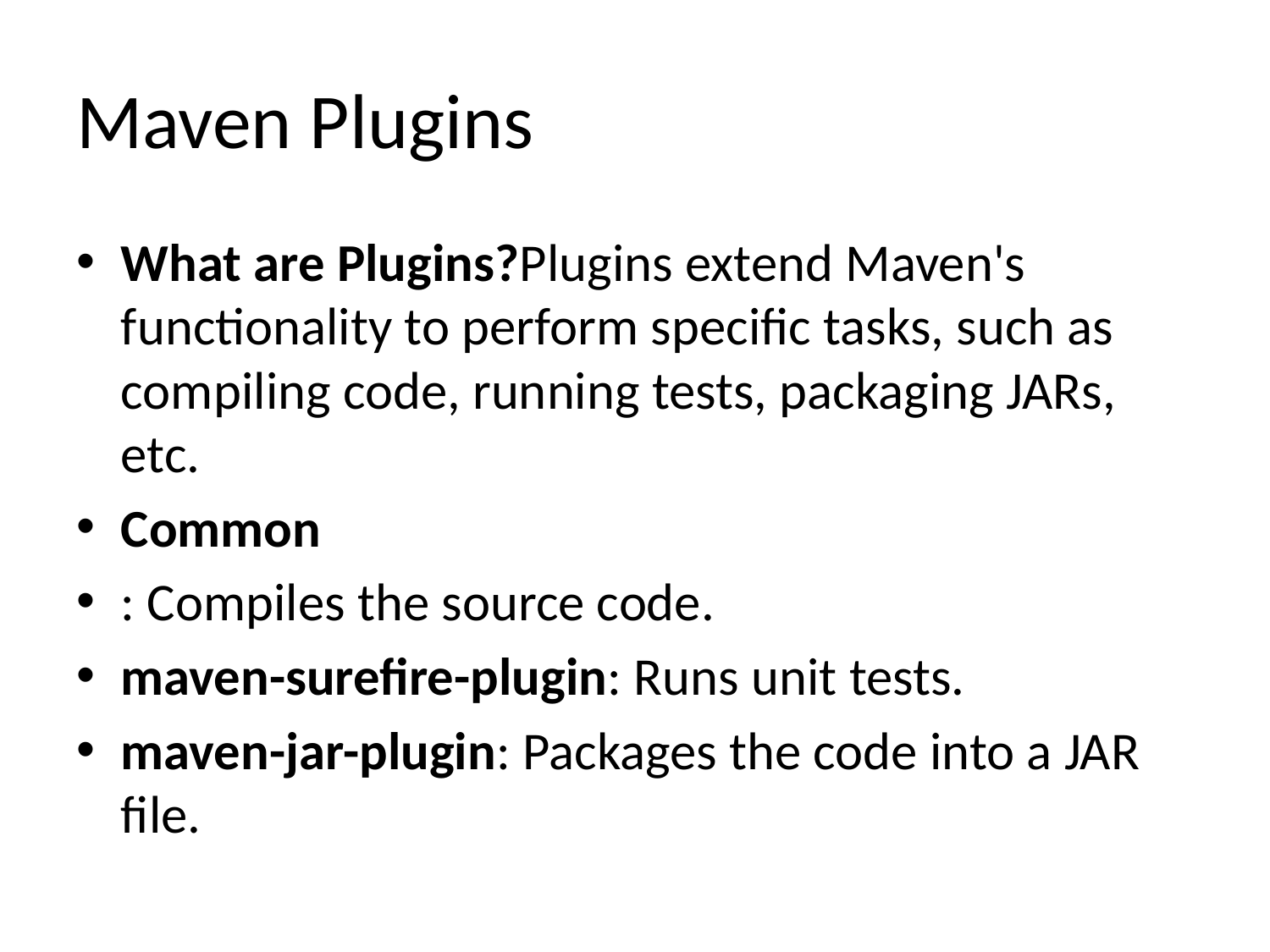

# Maven Plugins
What are Plugins?Plugins extend Maven's functionality to perform specific tasks, such as compiling code, running tests, packaging JARs, etc.
Common
: Compiles the source code.
maven-surefire-plugin: Runs unit tests.
maven-jar-plugin: Packages the code into a JAR file.